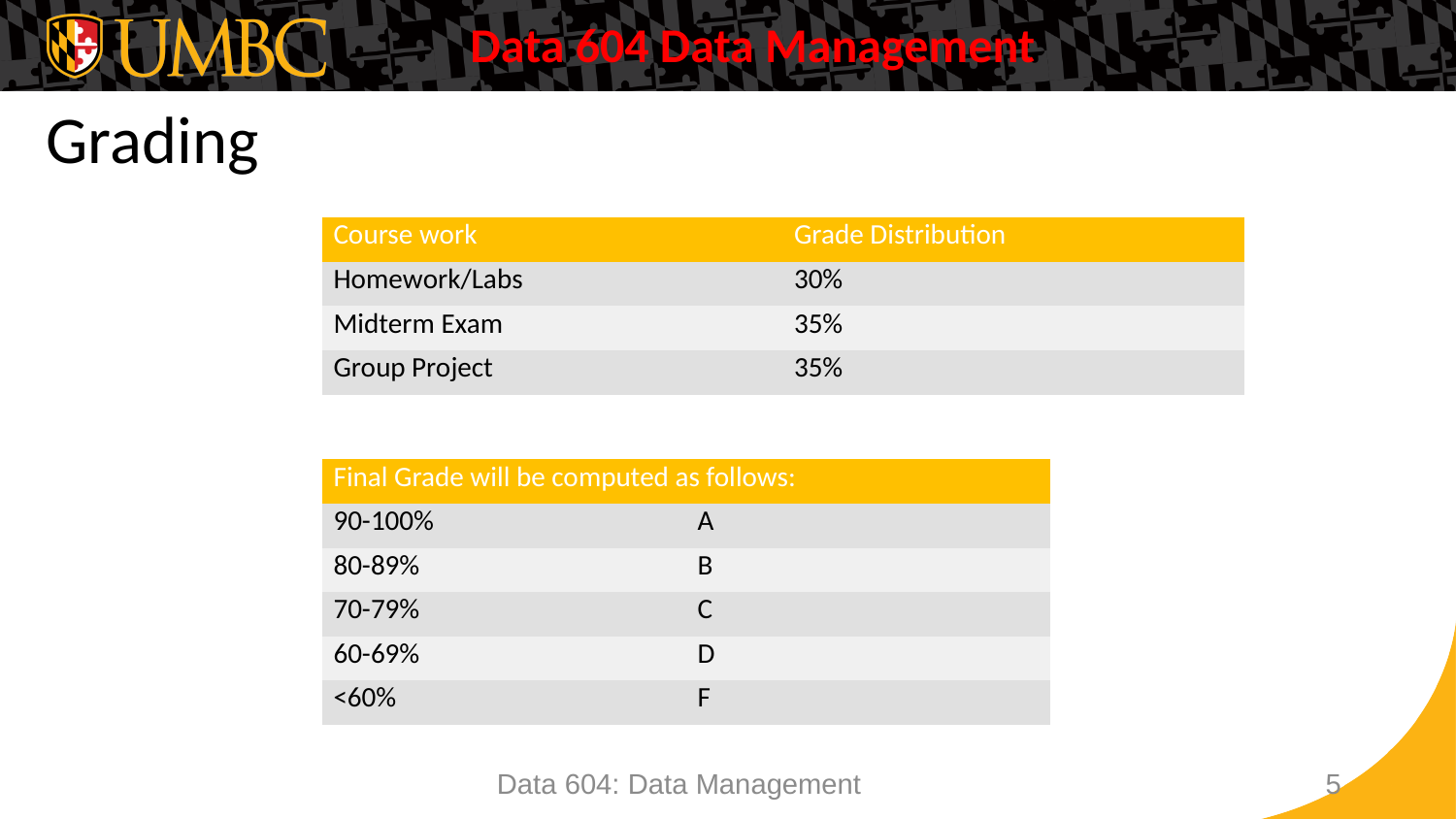

# Grading
| Course work | Grade Distribution |
| --- | --- |
| Homework/Labs | 30% |
| Midterm Exam | 35% |
| Group Project | 35% |
| Final Grade will be computed as follows: |  |
| --- | --- |
| 90-100% | A |
| 80-89% | B |
| 70-79% | C |
| 60-69% | D |
| <60% | F |
Data 604: Data Management
5